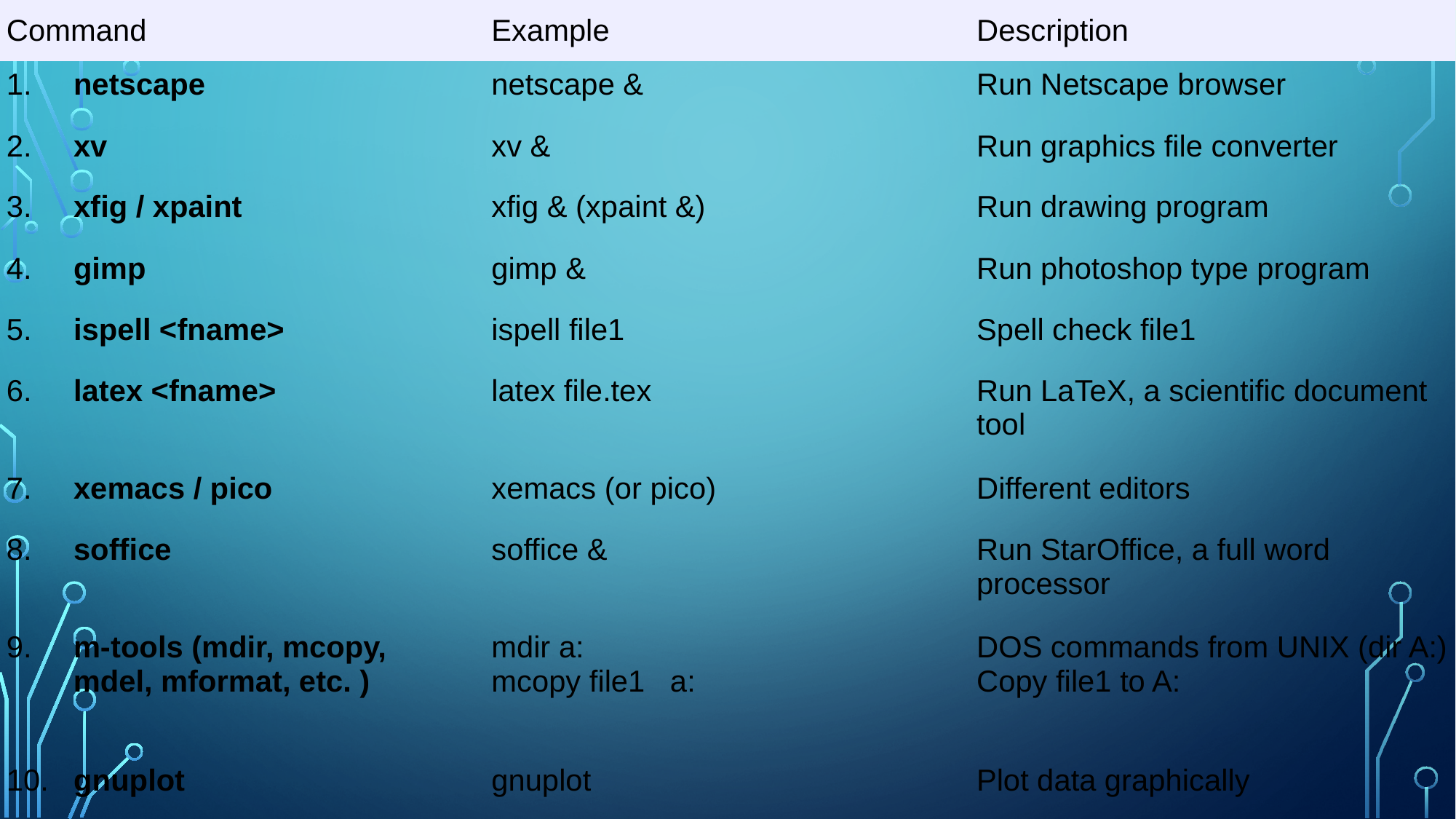

| Command | Example | Description |
| --- | --- | --- |
| 1.     netscape | netscape & | Run Netscape browser |
| 2.     xv | xv & | Run graphics file converter |
| 3.     xfig / xpaint | xfig & (xpaint &) | Run drawing program |
| 4.     gimp | gimp & | Run photoshop type program |
| 5.     ispell <fname> | ispell file1 | Spell check file1 |
| 6.     latex <fname> | latex file.tex | Run LaTeX, a scientific document tool |
| 7.     xemacs / pico | xemacs (or pico) | Different editors |
| 8.     soffice | soffice & | Run StarOffice, a full word processor |
| 9.     m-tools (mdir, mcopy,         mdel, mformat, etc. ) | mdir a: mcopy file1   a: | DOS commands from UNIX (dir A:) Copy file1 to A: |
| 10.   gnuplot | gnuplot | Plot data graphically |